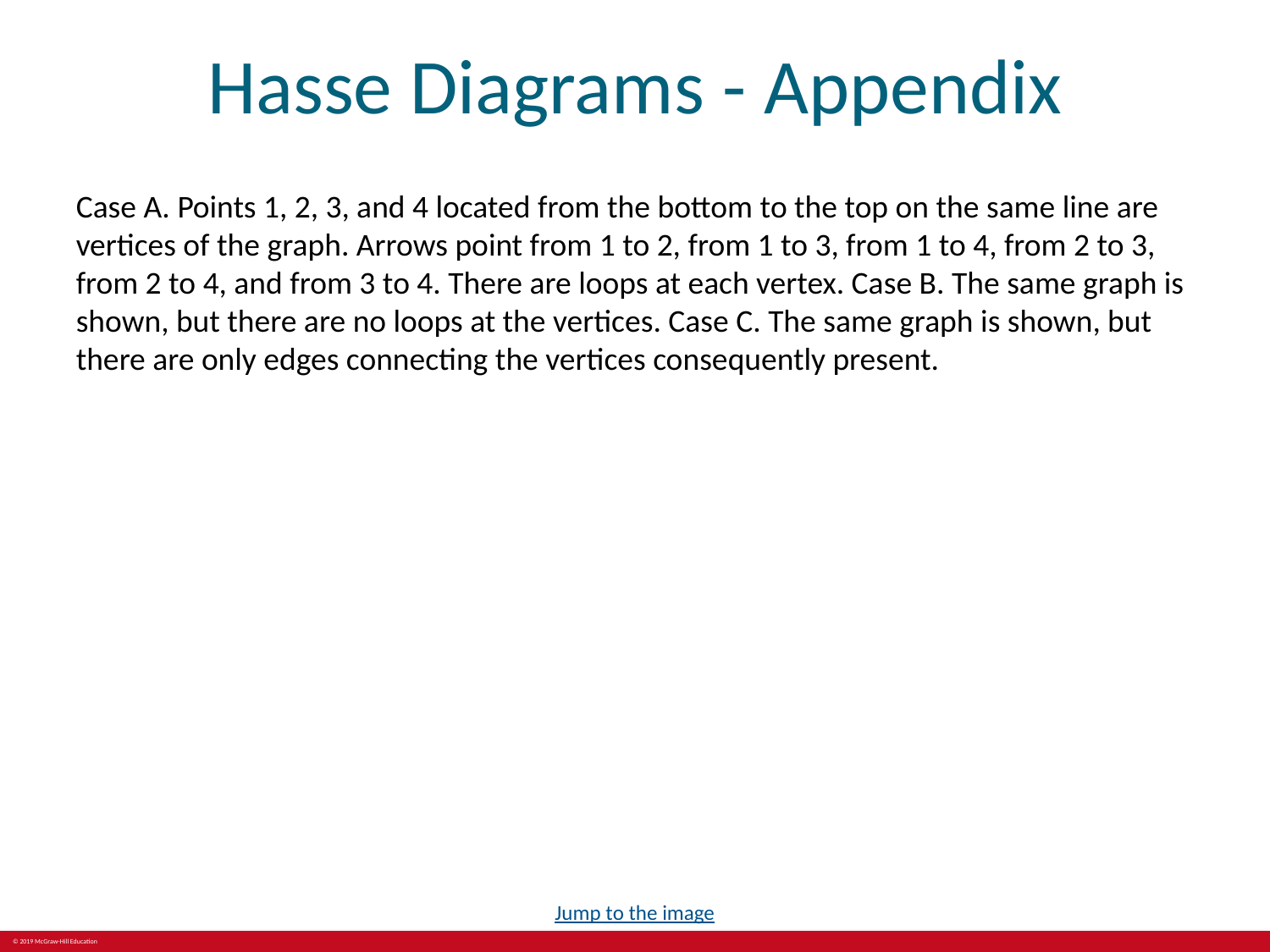

# Hasse Diagrams - Appendix
Case A. Points 1, 2, 3, and 4 located from the bottom to the top on the same line are vertices of the graph. Arrows point from 1 to 2, from 1 to 3, from 1 to 4, from 2 to 3, from 2 to 4, and from 3 to 4. There are loops at each vertex. Case B. The same graph is shown, but there are no loops at the vertices. Case C. The same graph is shown, but there are only edges connecting the vertices consequently present.
Jump to the image